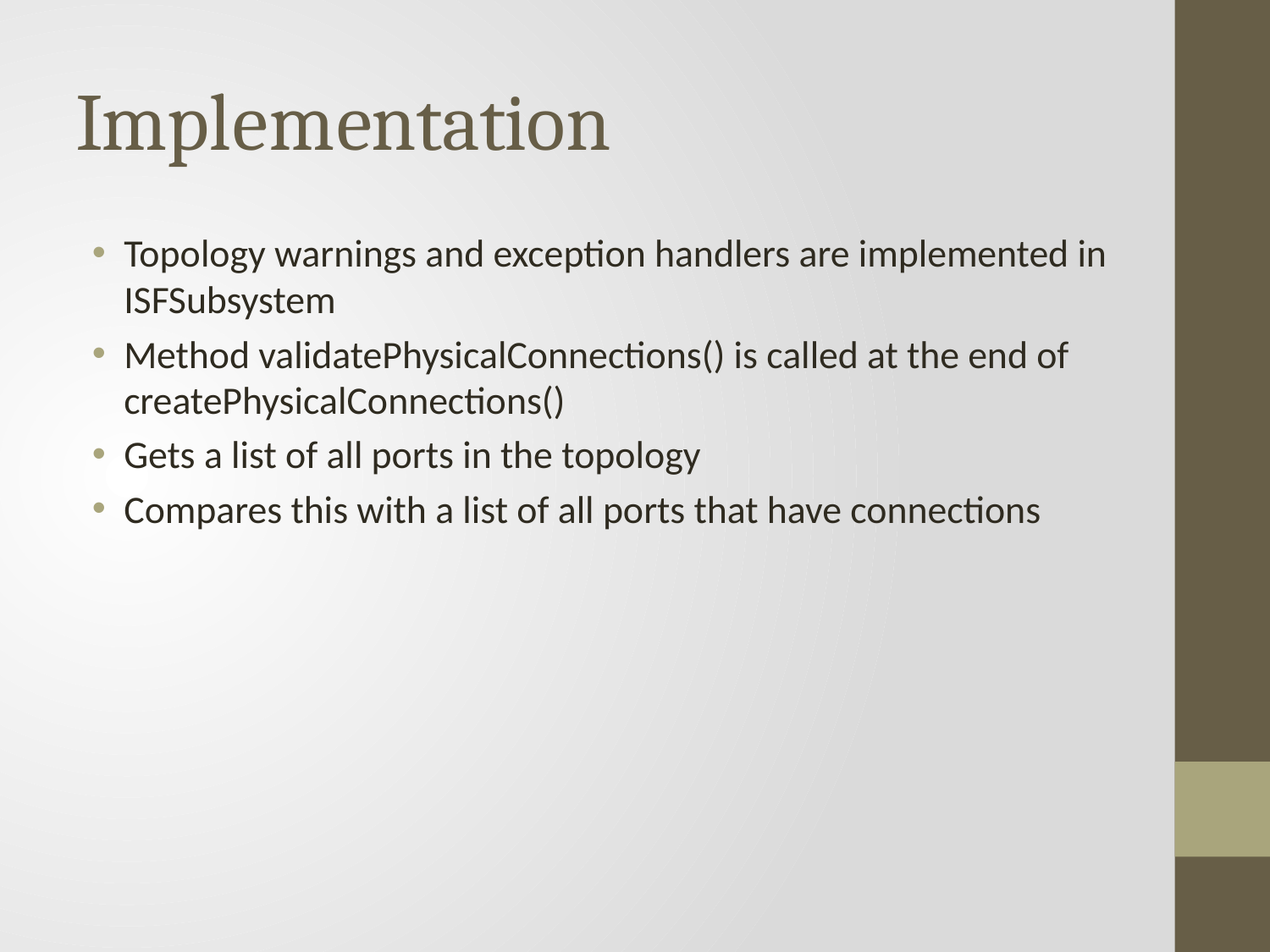

# Implementation
Topology warnings and exception handlers are implemented in ISFSubsystem
Method validatePhysicalConnections() is called at the end of createPhysicalConnections()
Gets a list of all ports in the topology
Compares this with a list of all ports that have connections